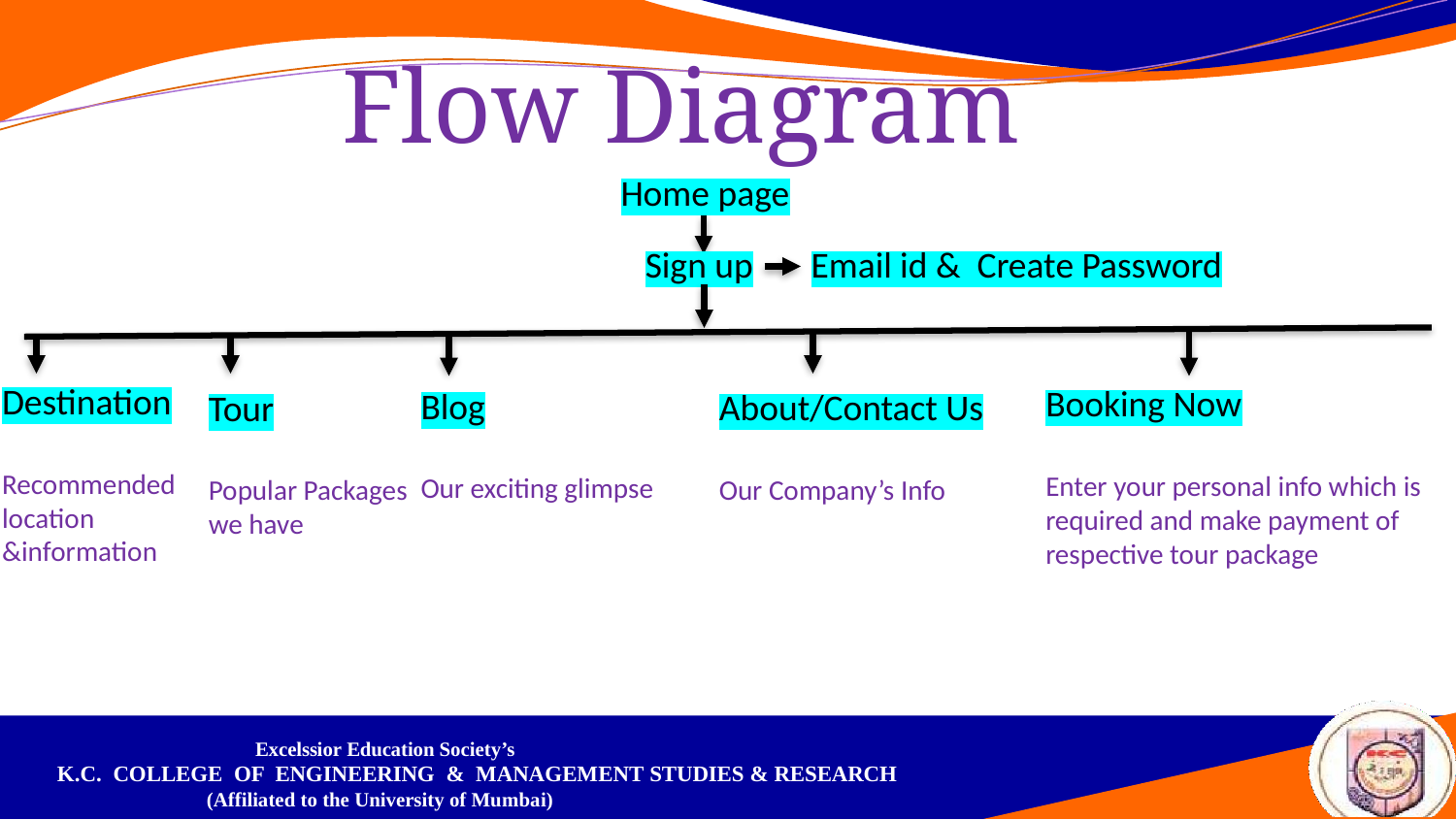

Flow Diagram
Home page
Sign up       Email id &  Create Password
Destination

Recommended location &information

Booking Now

Enter your personal info which is required and make payment of respective tour package
Blog

Our exciting glimpse
About/Contact Us

Our Company’s Info
Tour

Popular Packages we have
Excelssior Education Society’s
K.C. COLLEGE OF ENGINEERING & MANAGEMENT STUDIES & RESEARCH
(Affiliated to the University of Mumbai)